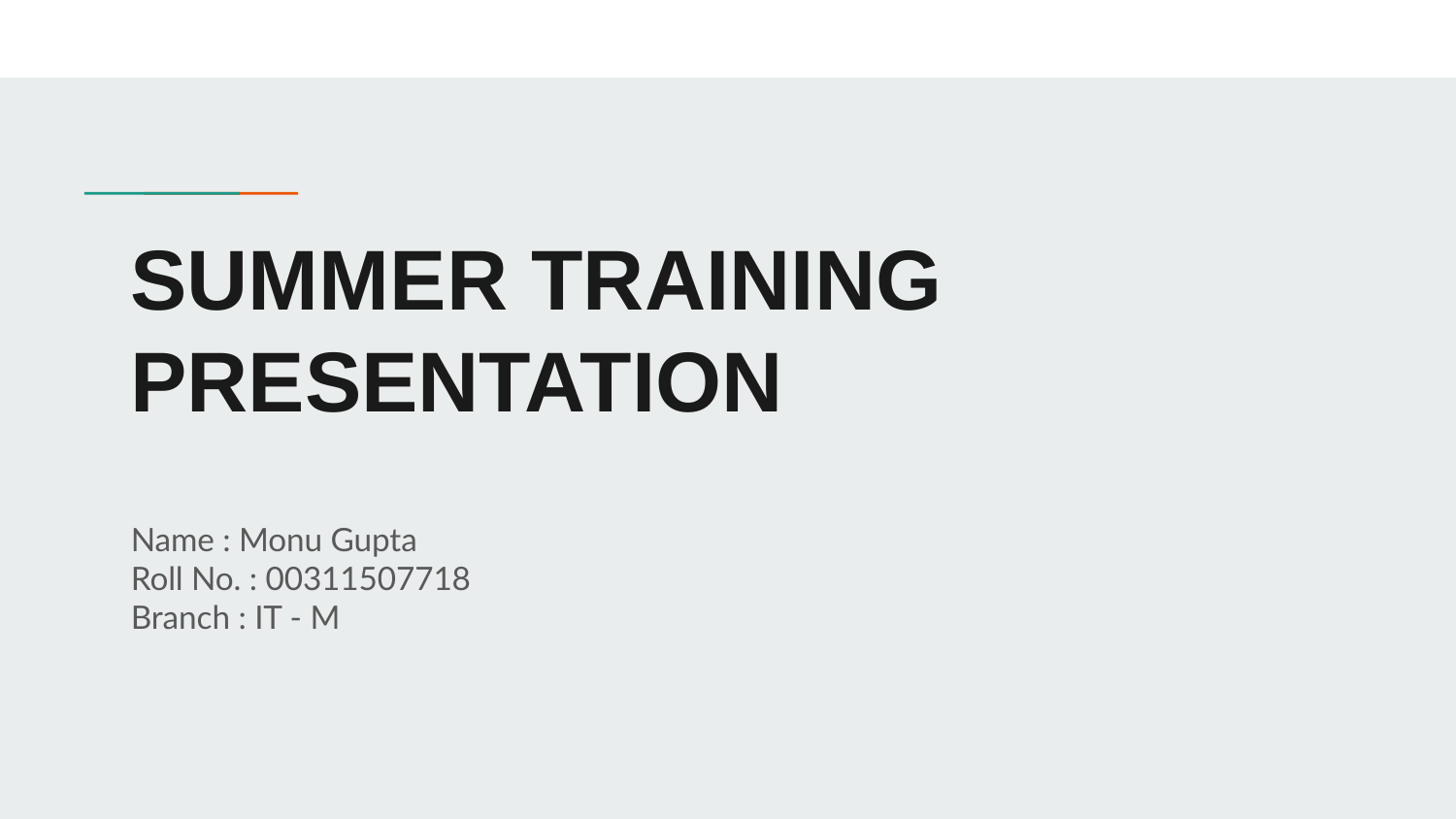

# SUMMER TRAINING PRESENTATION
Name : Monu Gupta
Roll No. : 00311507718
Branch : IT - M